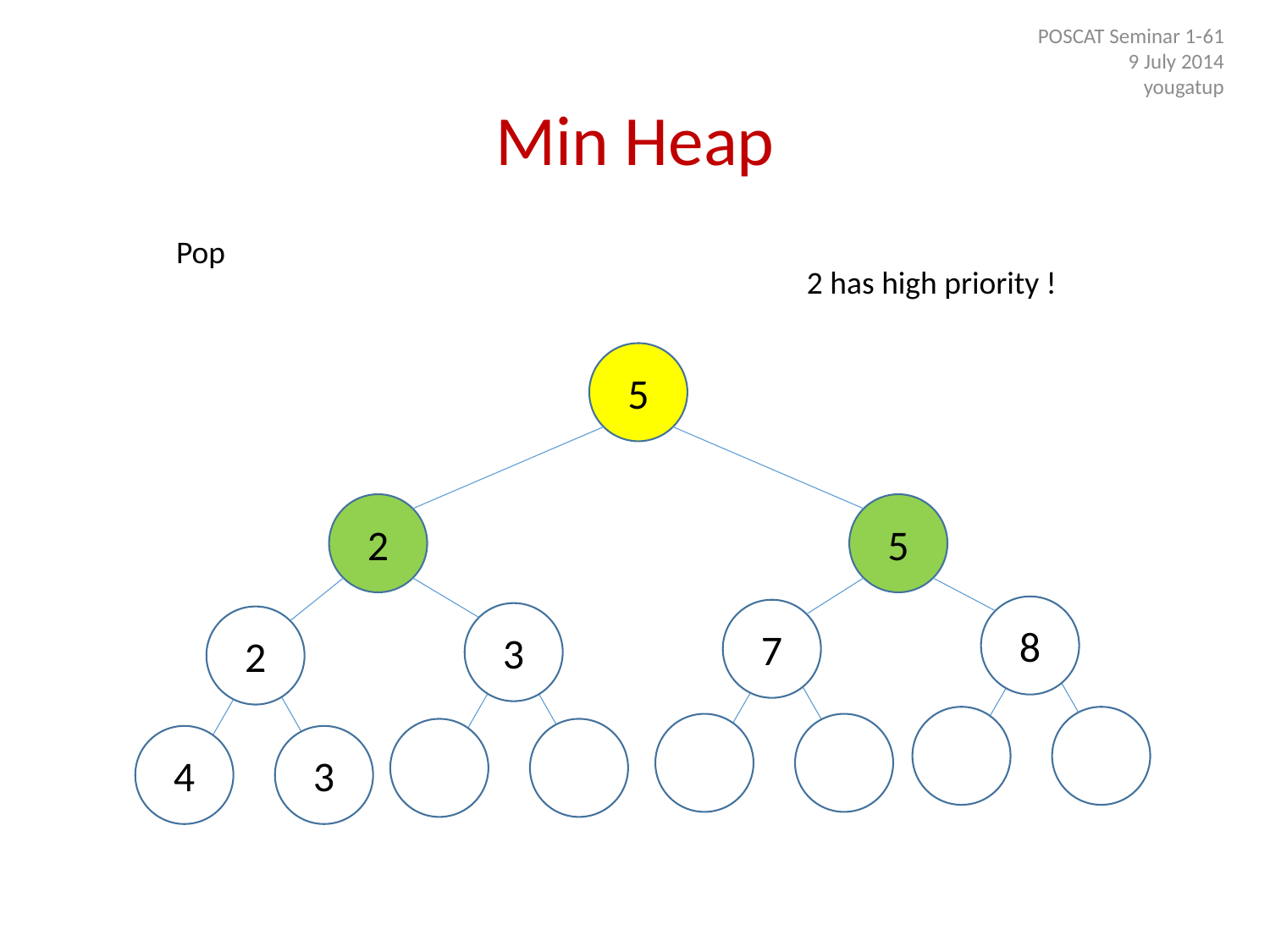

POSCAT Seminar 1-61
9 July 2014
yougatup
# Min Heap
Pop
2 has high priority !
5
2
5
8
7
3
2

3
4